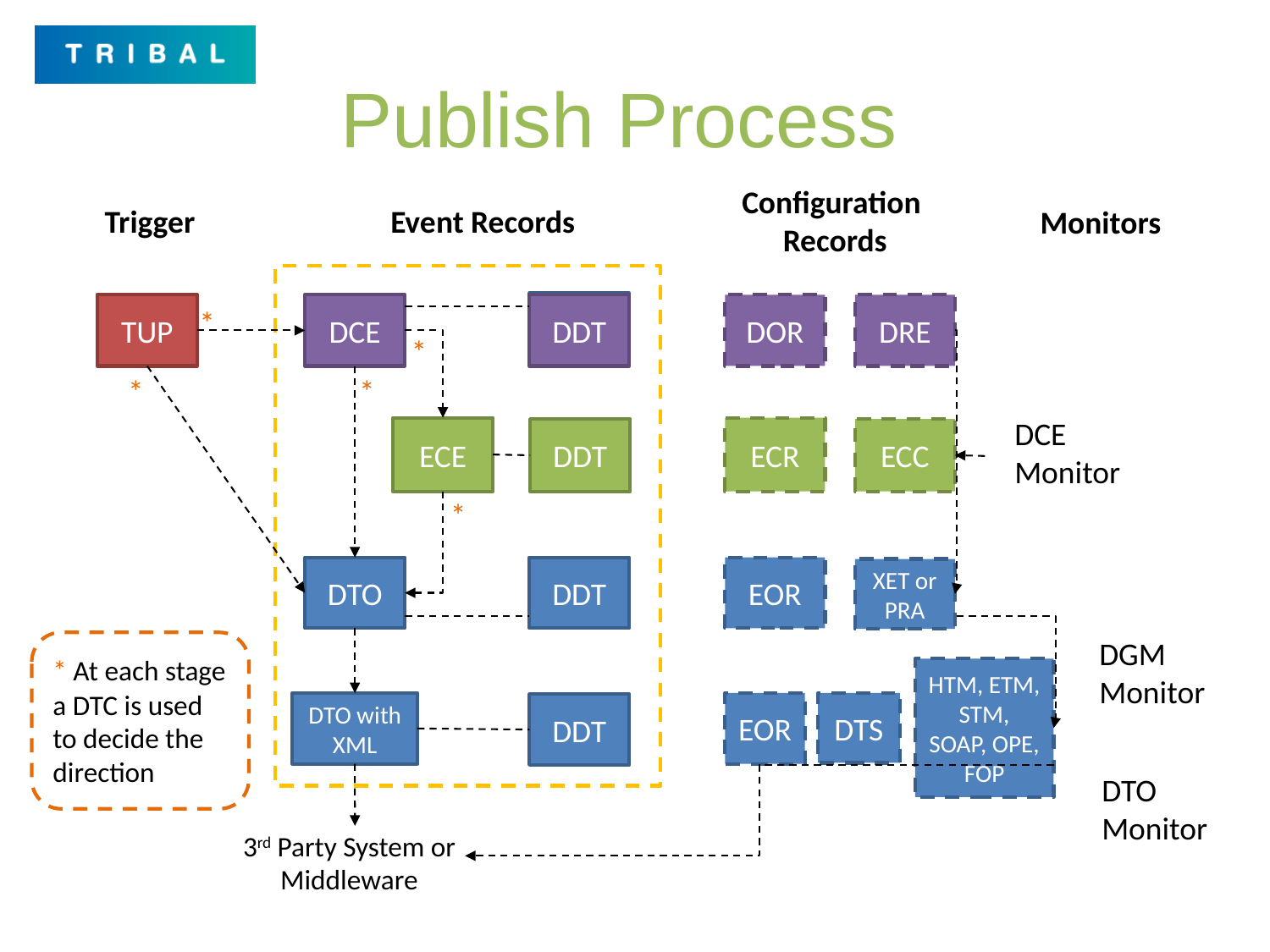

# Publish Process
Configuration
Records
Trigger
Event Records
Monitors

DDT
TUP
DCE
DDT
DOR
DRE
*
*
*
*
DCE Monitor
ECE
ECR
DDT
ECC
*
DTO
DDT
EOR
XET or PRA
DGM Monitor
* At each stage a DTC is used to decide the direction
HTM, ETM, STM, SOAP, OPE, FOP
DTS
DTO with XML
EOR
DDT
DTO Monitor
3rd Party System or Middleware